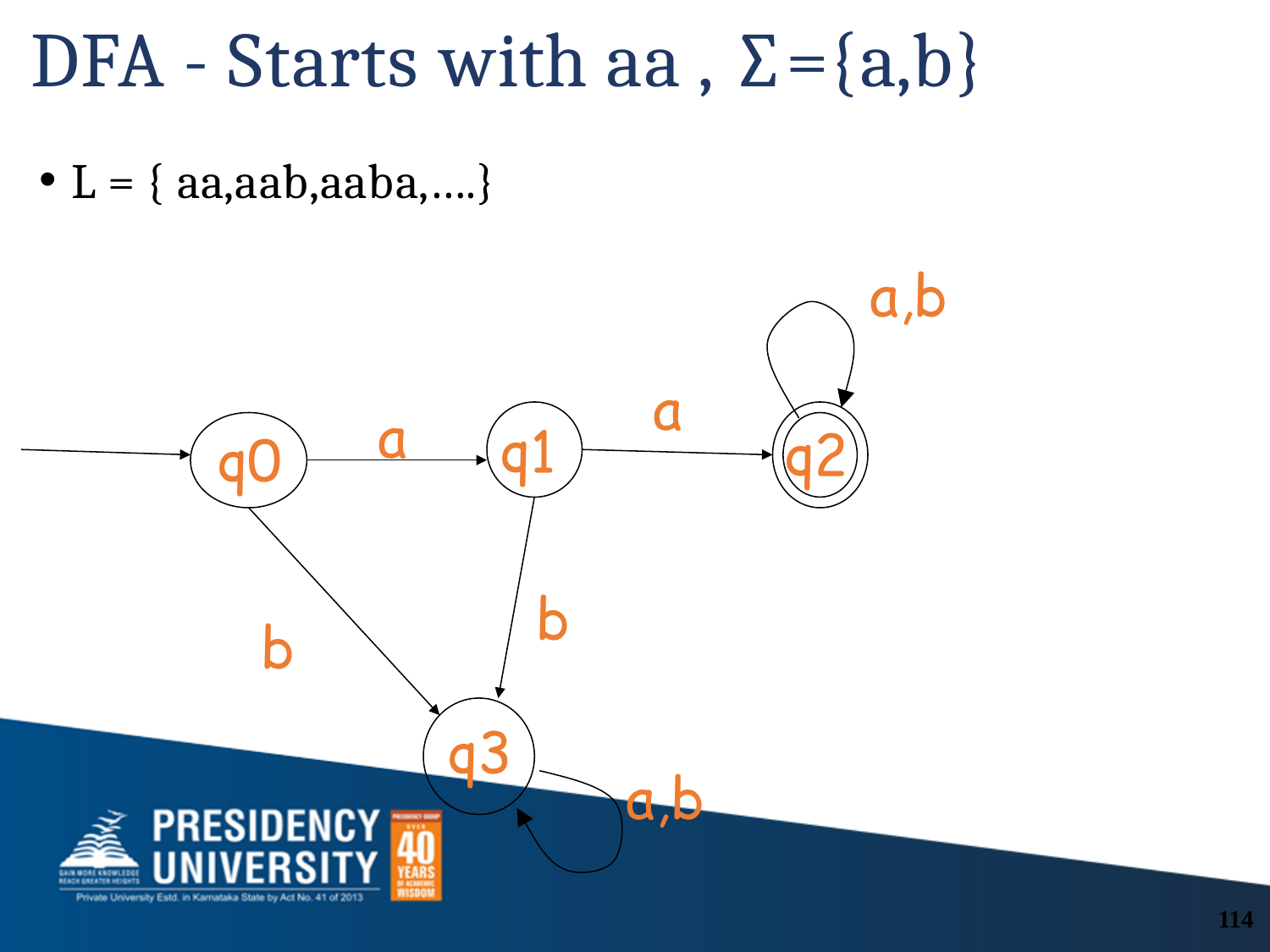

# DFA - Starts with aa , ∑={a,b}
L = { aa,aab,aaba,….}

a,b

a
a

q1
q2

q0
b
b

q3
a,b

114